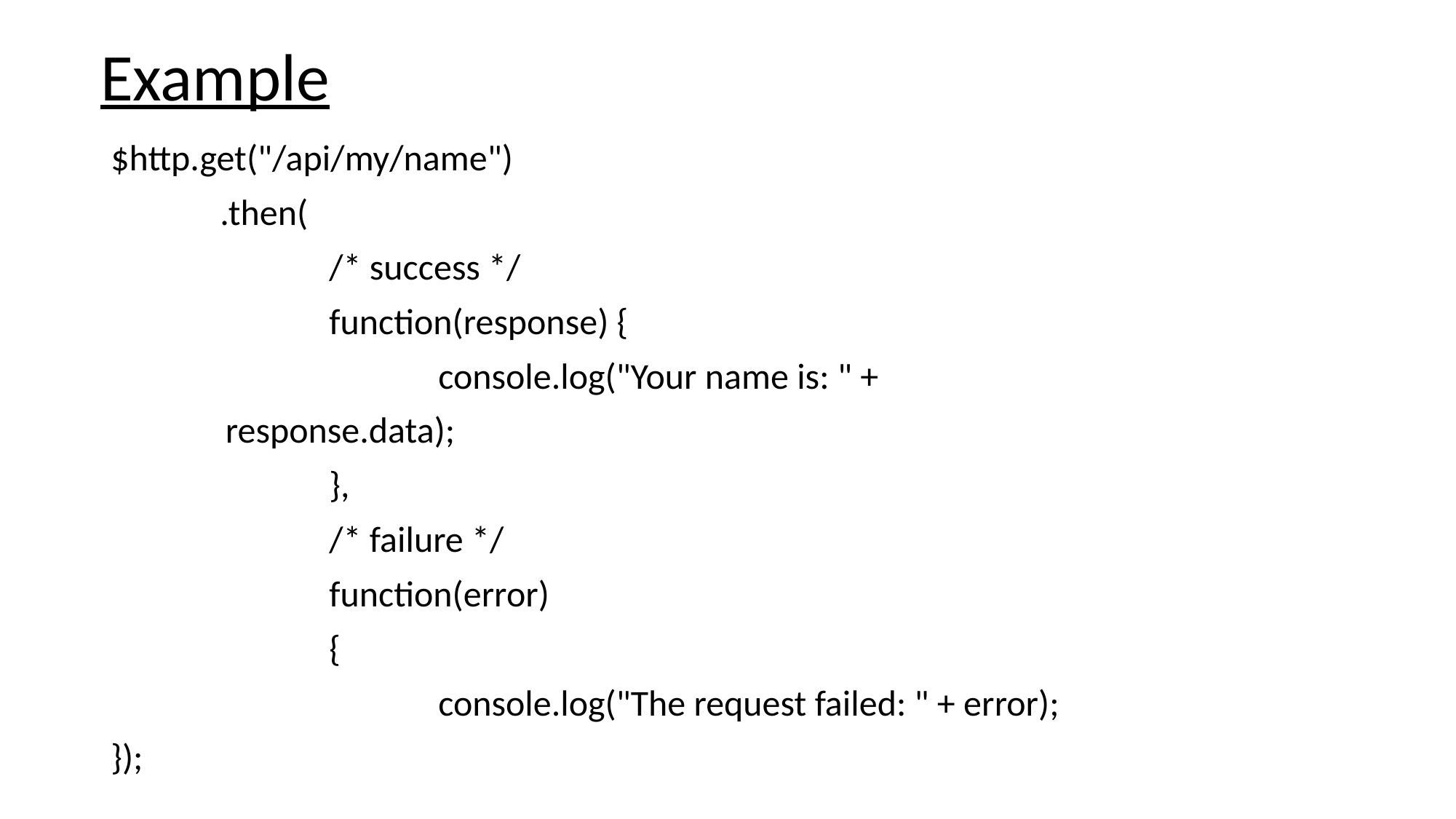

# Example
$http.get("/api/my/name")
	.then(
		/* success */
		function(response) {
			console.log("Your name is: " +
              response.data);
		},
		/* failure */
		function(error)
		{
			console.log("The request failed: " + error);
});